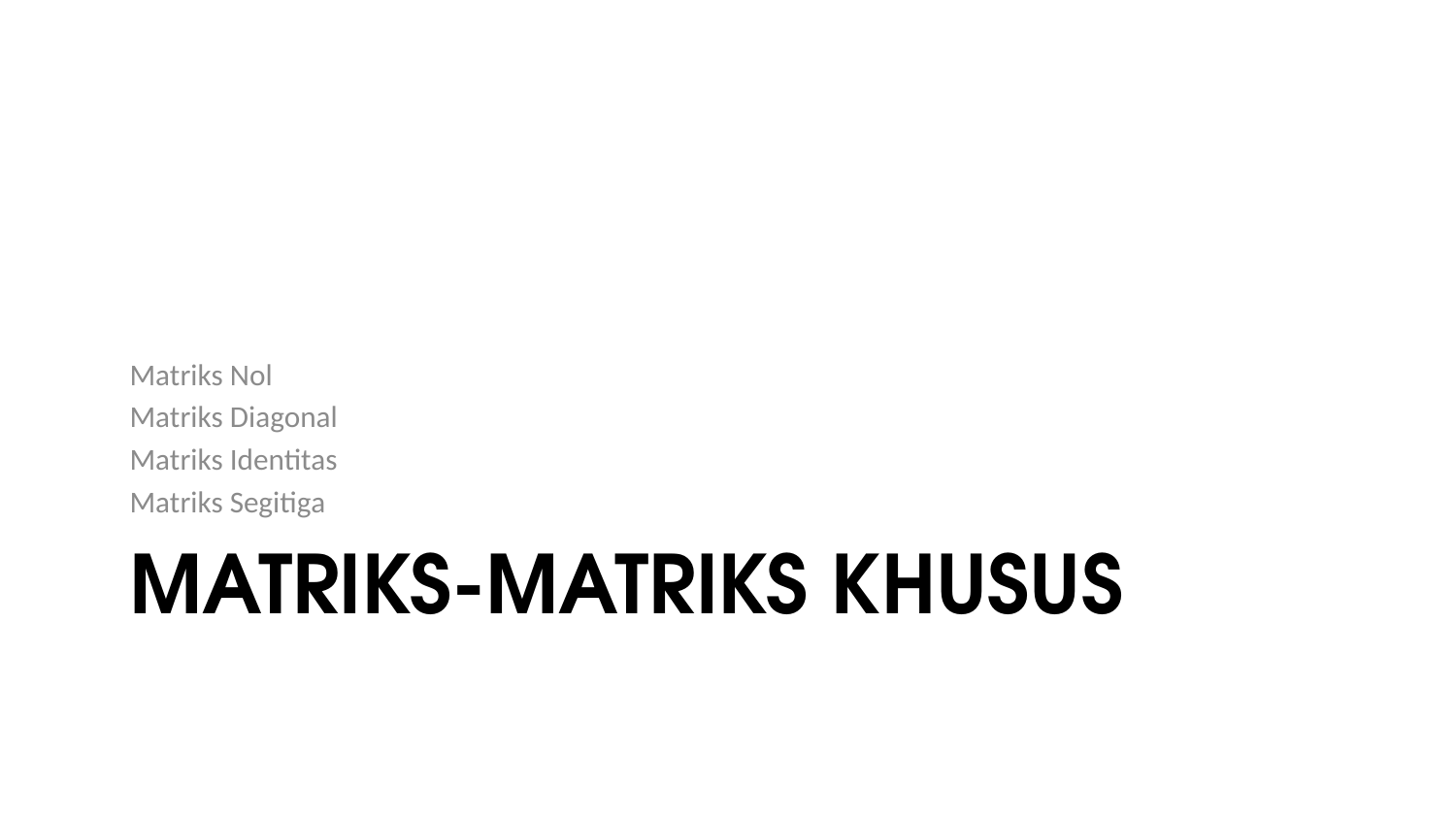

Matriks Nol
Matriks Diagonal
Matriks Identitas
Matriks Segitiga
# Matriks-matriks khusus